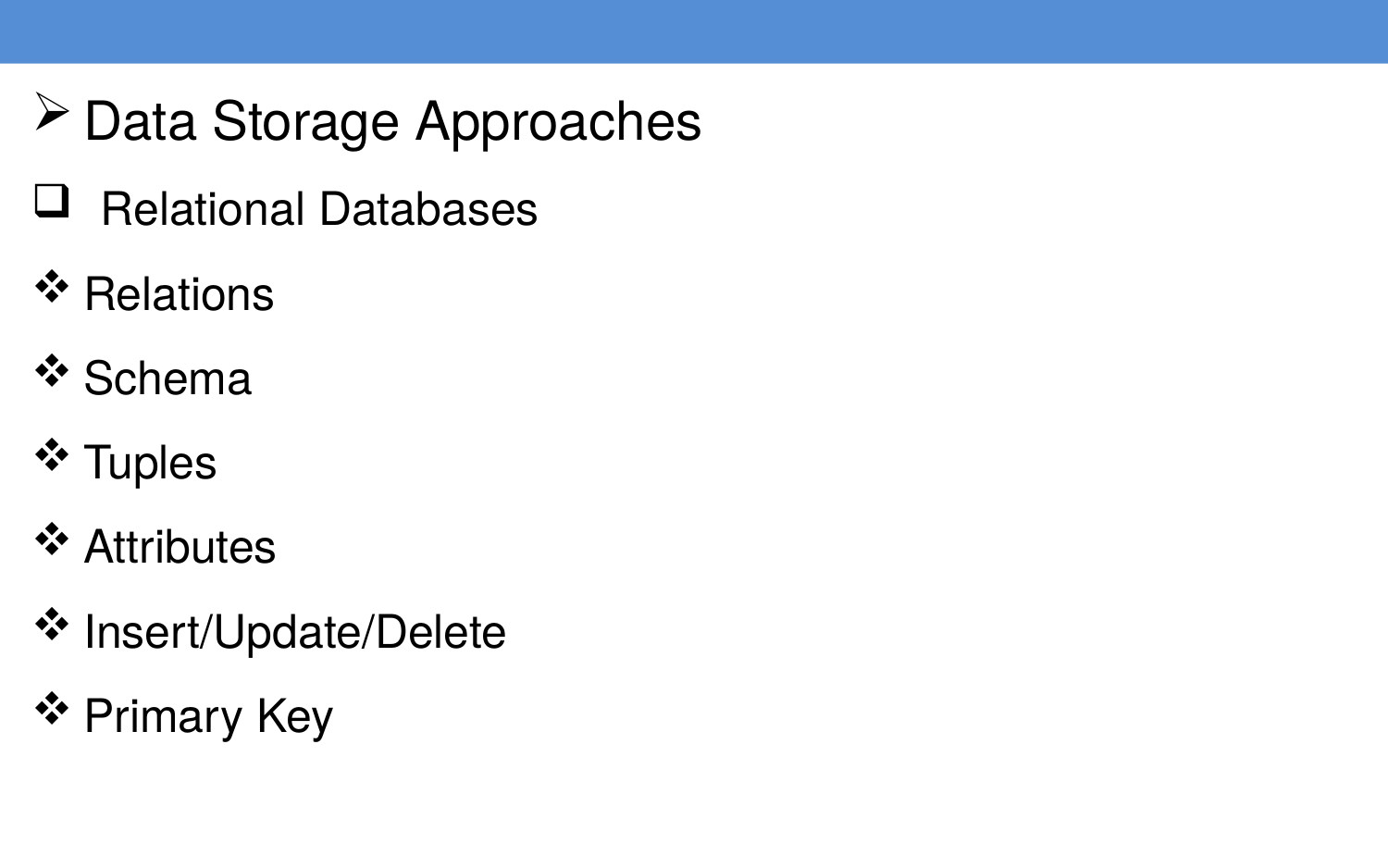

Data Storage Approaches
Relational Databases
Relations
Schema
Tuples
Attributes
Insert/Update/Delete
Primary Key